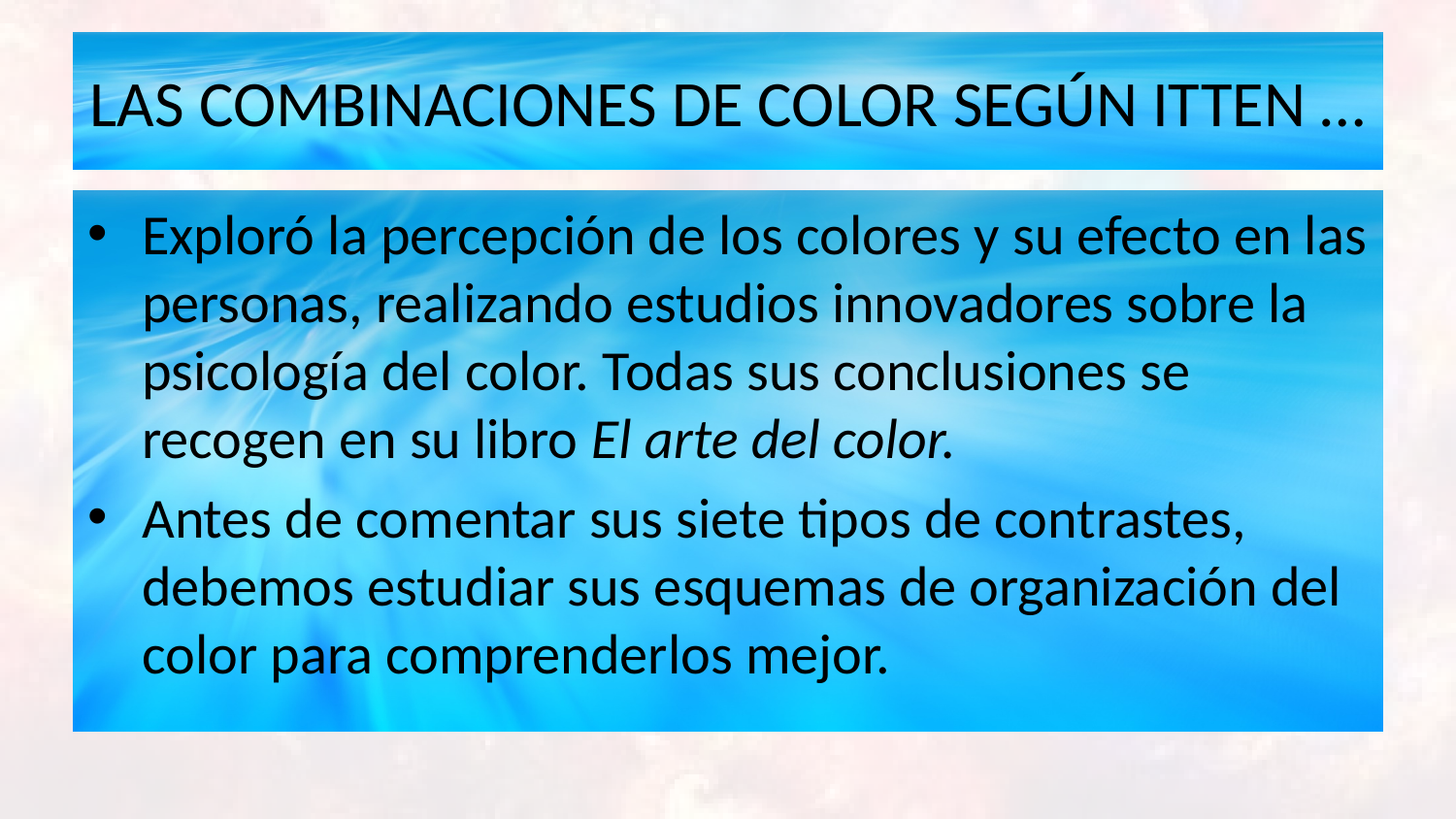

# LAS COMBINACIONES DE COLOR SEGÚN ITTEN …
Exploró la percepción de los colores y su efecto en las personas, realizando estudios innovadores sobre la psicología del color. Todas sus conclusiones se recogen en su libro El arte del color.
Antes de comentar sus siete tipos de contrastes, debemos estudiar sus esquemas de organización del color para comprenderlos mejor.